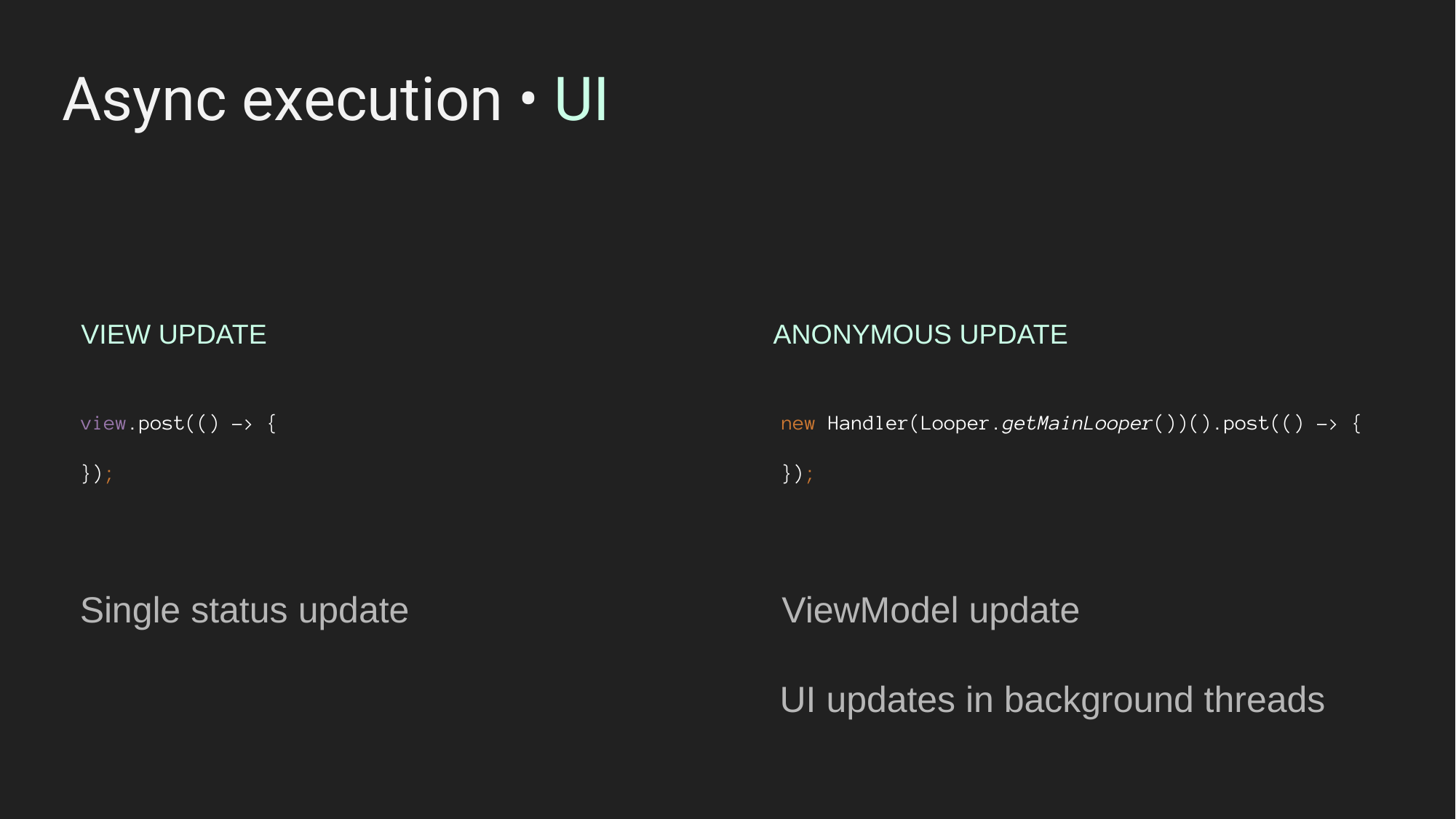

# Async execution • UI
VIEW UPDATE
ANONYMOUS UPDATE
view.post(() -> {

});
new Handler(Looper.getMainLooper())().post(() -> {

});
ViewModel update
Single status update
UI updates in background threads